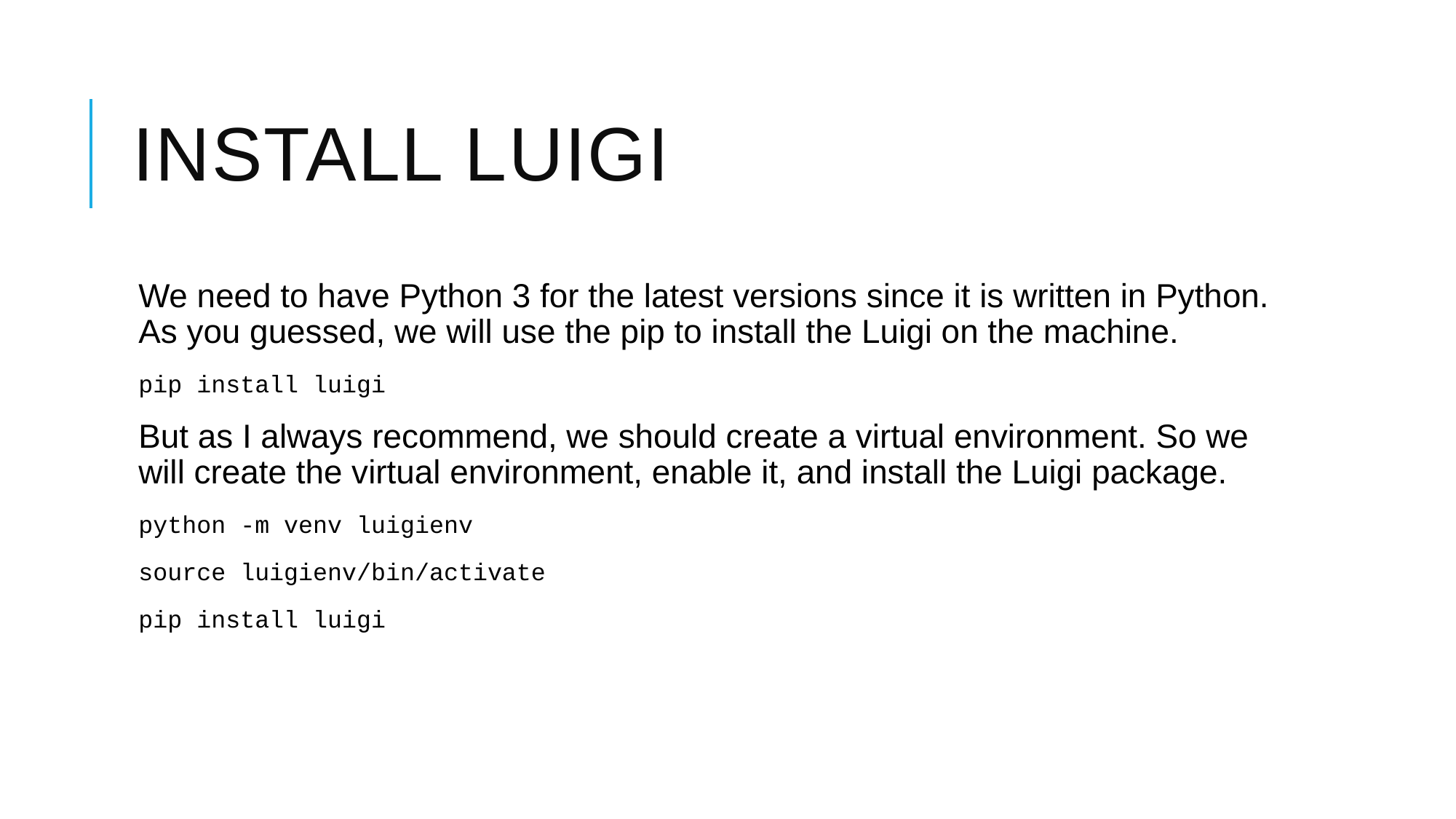

# Install Luigi
We need to have Python 3 for the latest versions since it is written in Python. As you guessed, we will use the pip to install the Luigi on the machine.
pip install luigi
But as I always recommend, we should create a virtual environment. So we will create the virtual environment, enable it, and install the Luigi package.
python -m venv luigienv
source luigienv/bin/activate
pip install luigi